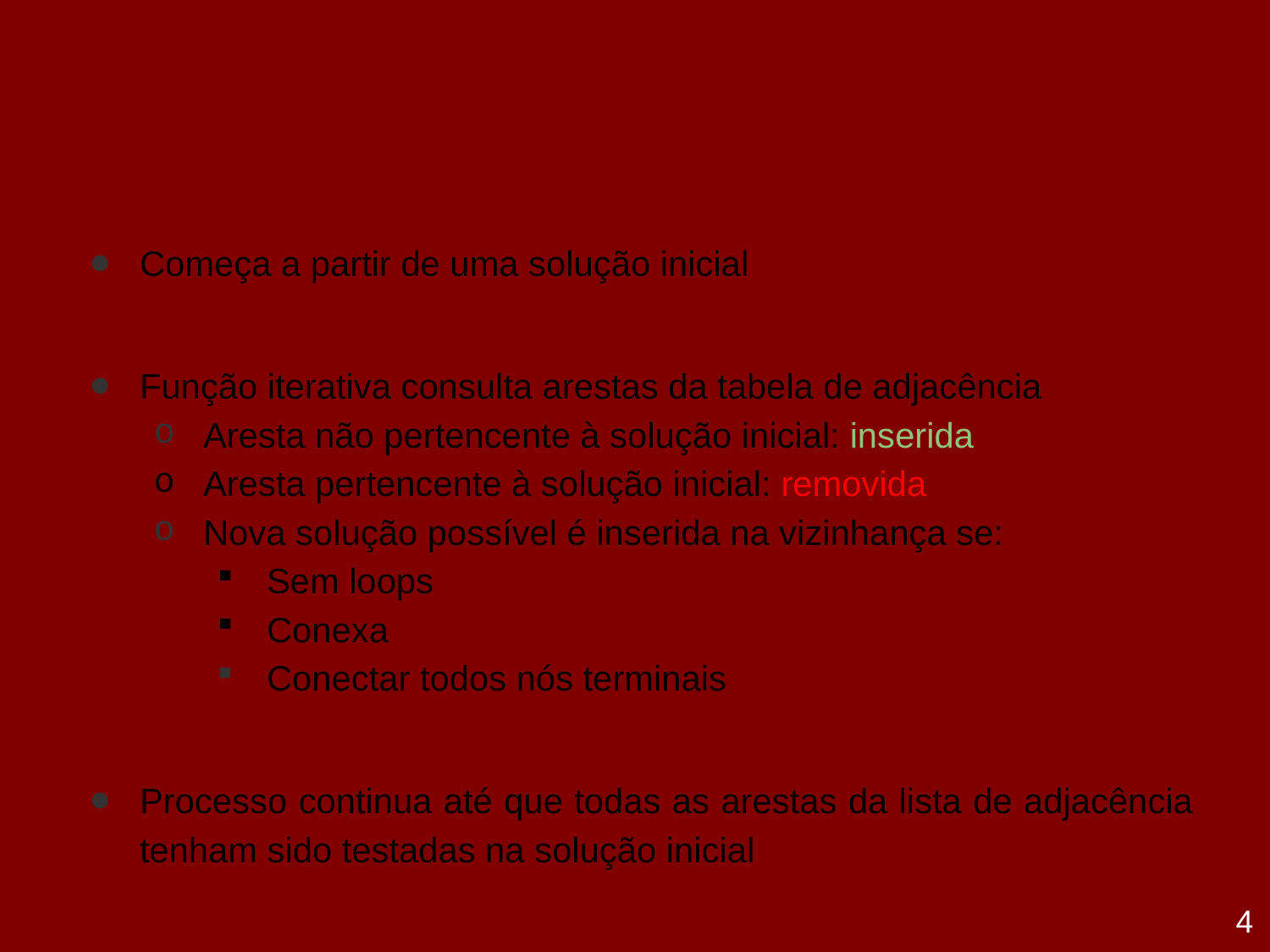

# Heurística - Vizinhança
Começa a partir de uma solução inicial

Função iterativa consulta arestas da tabela de adjacência
Aresta não pertencente à solução inicial: inserida
Aresta pertencente à solução inicial: removida
Nova solução possível é inserida na vizinhança se:
Sem loops
Conexa
Conectar todos nós terminais

Processo continua até que todas as arestas da lista de adjacência tenham sido testadas na solução inicial

4